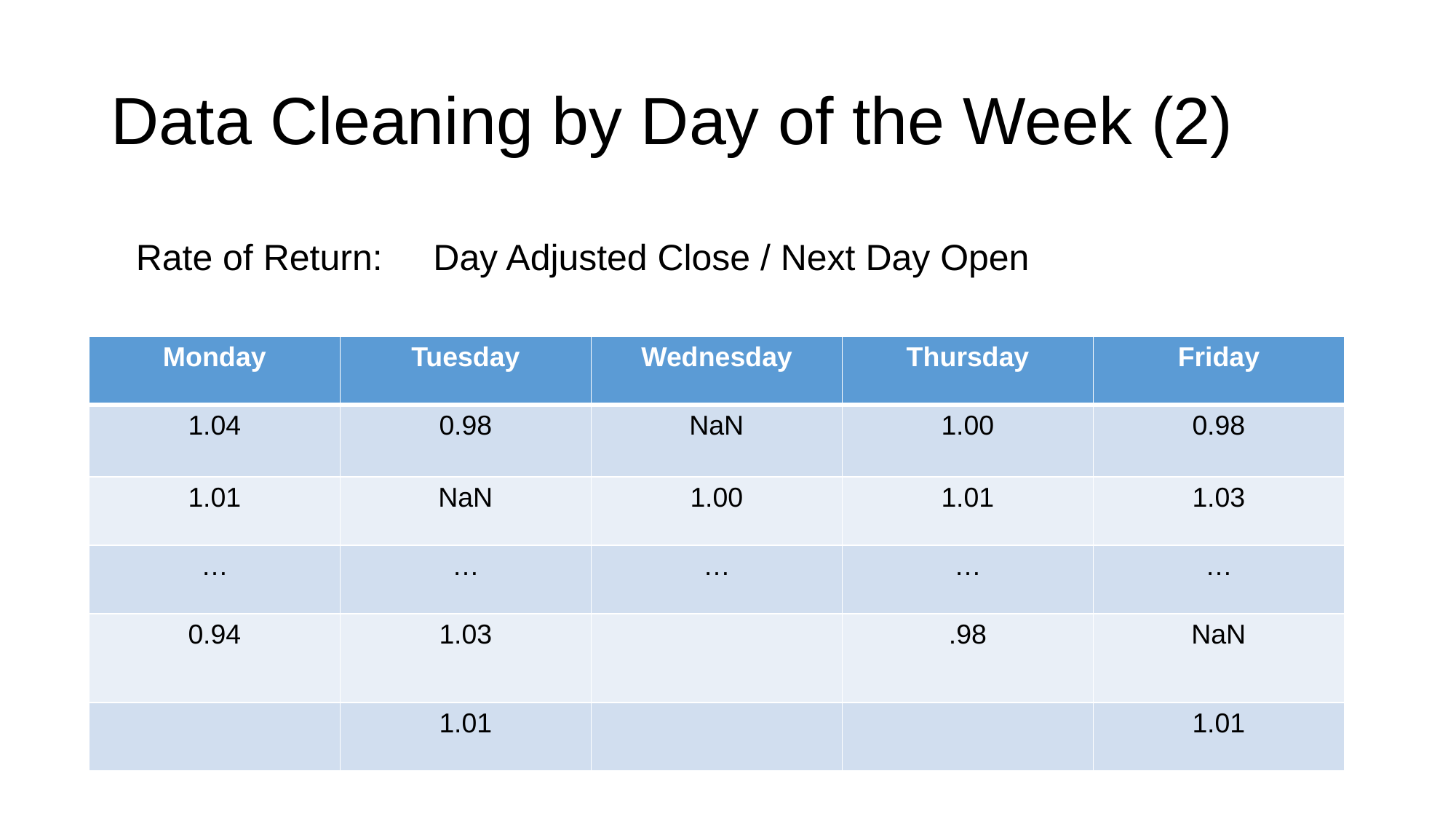

# Data Cleaning by Day of the Week (2)
Rate of Return:     Day Adjusted Close / Next Day Open
| Monday | Tuesday | Wednesday | Thursday | Friday |
| --- | --- | --- | --- | --- |
| 1.04 | 0.98 | NaN | 1.00 | 0.98 |
| 1.01 | NaN | 1.00 | 1.01 | 1.03 |
| … | … | … | … | … |
| 0.94 | 1.03 |  | .98 | NaN |
|  | 1.01 |  |  | 1.01 |